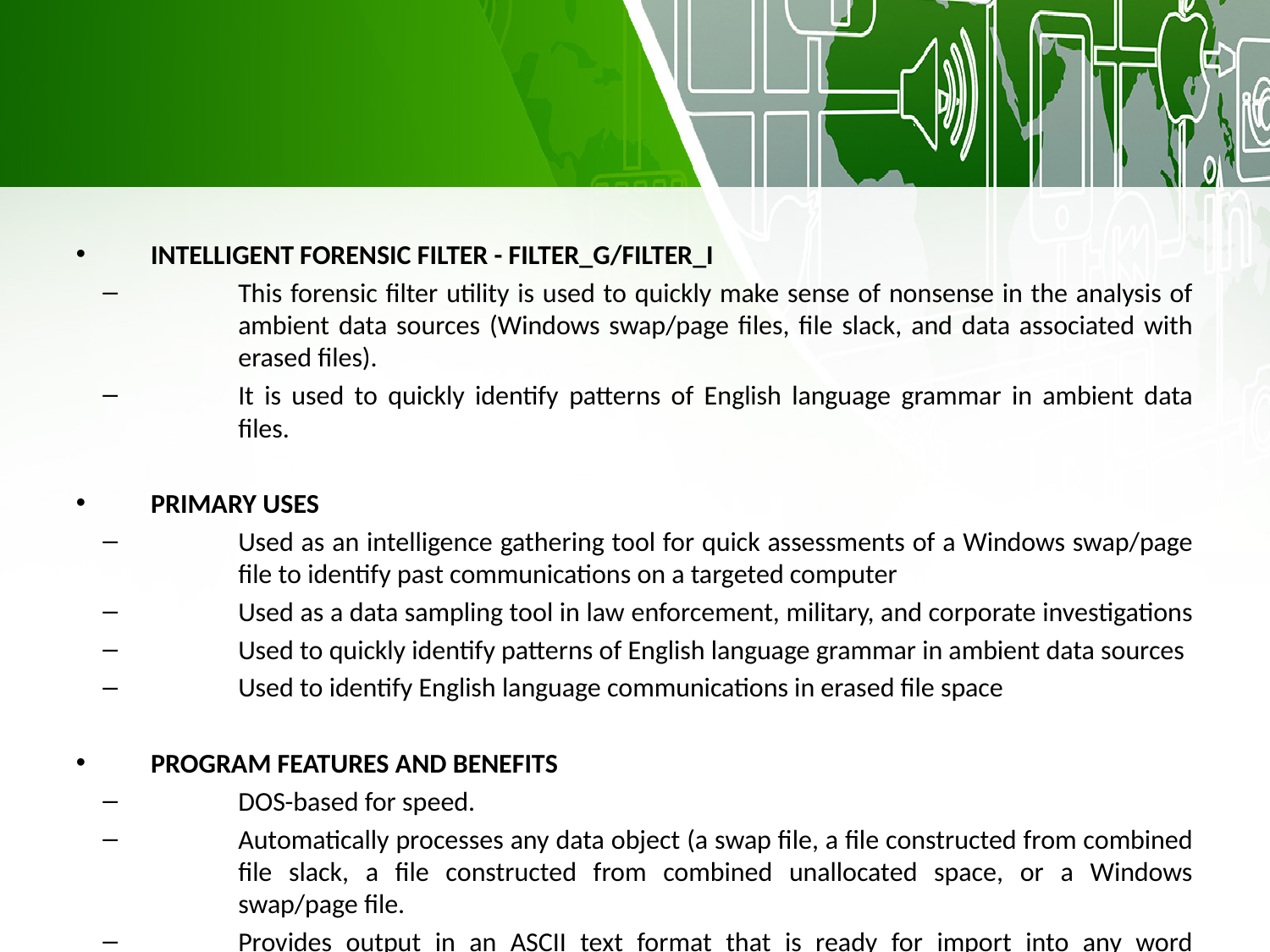

INTELLIGENT FORENSIC FILTER - FILTER_G/FILTER_I
This forensic filter utility is used to quickly make sense of nonsense in the analysis of ambient data sources (Windows swap/page files, file slack, and data associated with erased files).
It is used to quickly identify patterns of English language grammar in ambient data files.

PRIMARY USES
Used as an intelligence gathering tool for quick assessments of a Windows swap/page file to identify past communications on a targeted computer
Used as a data sampling tool in law enforcement, military, and corporate investigations
Used to quickly identify patterns of English language grammar in ambient data sources
Used to identify English language communications in erased file space

PROGRAM FEATURES AND BENEFITS
DOS-based for speed.
Automatically processes any data object (a swap file, a file constructed from combined file slack, a file constructed from combined unallocated space, or a Windows swap/page file.
Provides output in an ASCII text format that is ready for import into any word processing application.
Capable of quickly processing ambient data files that are up to 2 gigabytes in size.